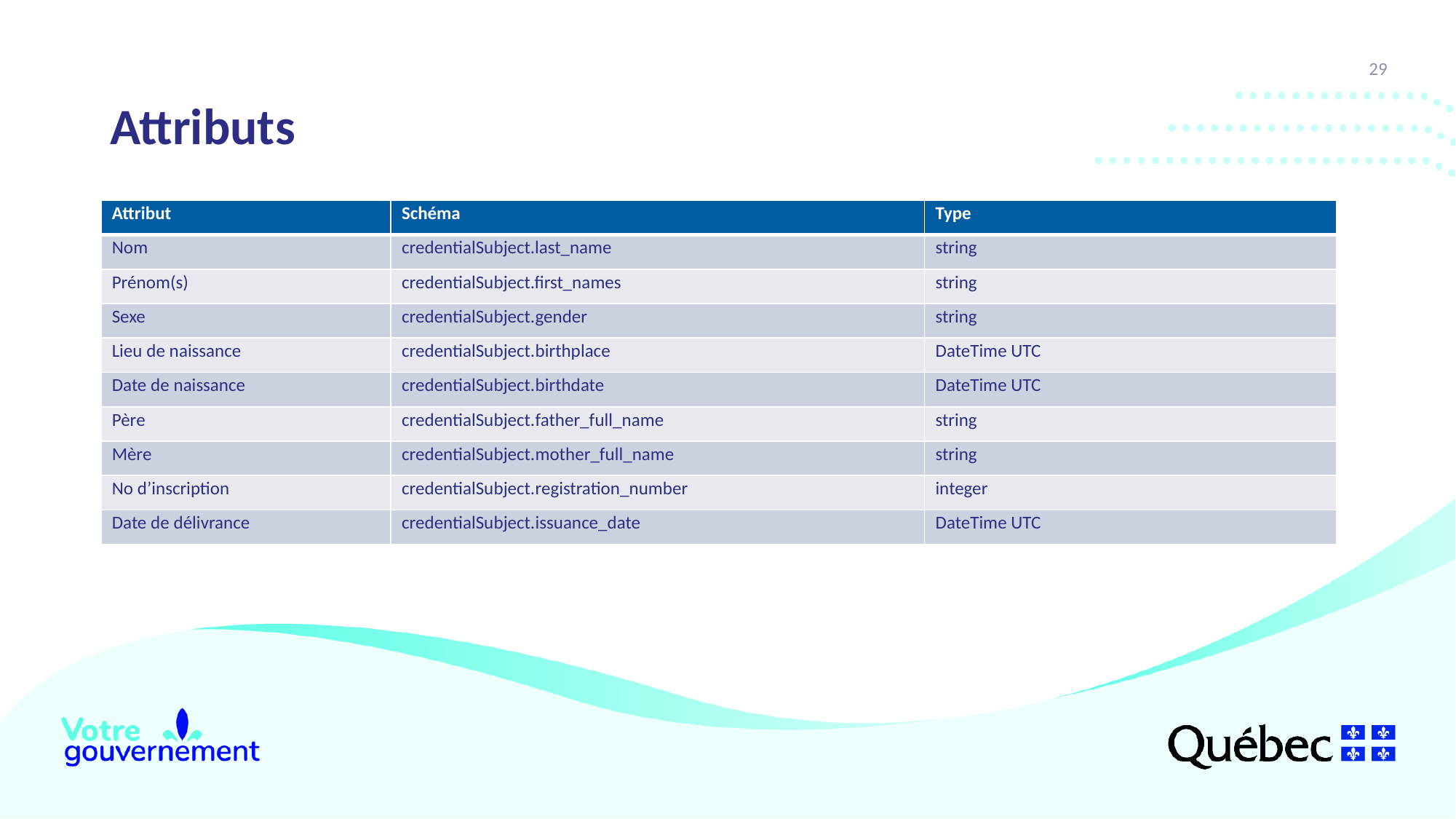

29
# Attributs
| Attribut | Schéma | Type |
| --- | --- | --- |
| Nom | credentialSubject.last\_name | string |
| Prénom(s) | credentialSubject.first\_names | string |
| Sexe | credentialSubject.gender | string |
| Lieu de naissance | credentialSubject.birthplace | DateTime UTC |
| Date de naissance | credentialSubject.birthdate | DateTime UTC |
| Père | credentialSubject.father\_full\_name | string |
| Mère | credentialSubject.mother\_full\_name | string |
| No d’inscription | credentialSubject.registration\_number | integer |
| Date de délivrance | credentialSubject.issuance\_date | DateTime UTC |